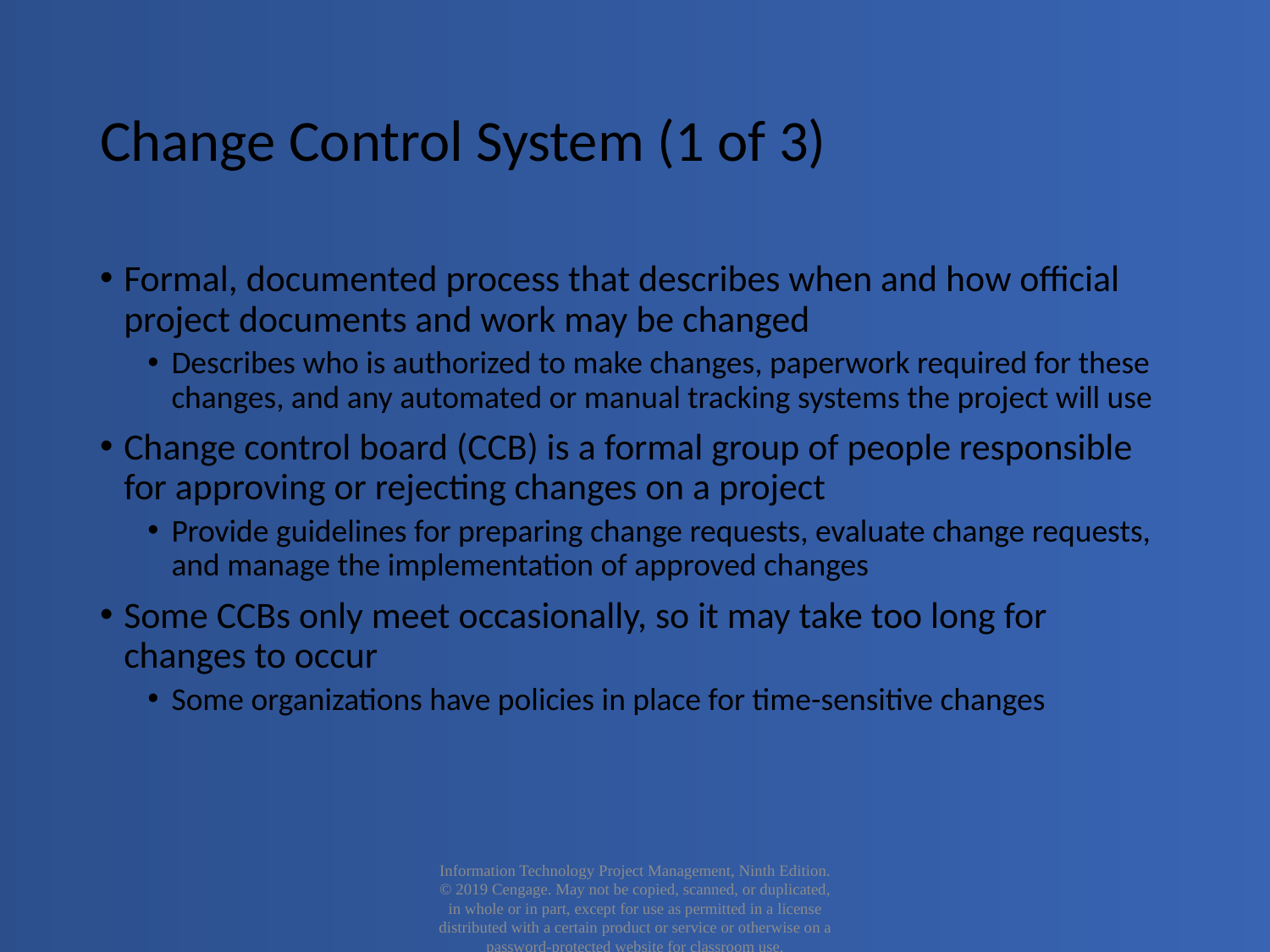

# Change Control System (1 of 3)
Formal, documented process that describes when and how official project documents and work may be changed
Describes who is authorized to make changes, paperwork required for these changes, and any automated or manual tracking systems the project will use
Change control board (CCB) is a formal group of people responsible for approving or rejecting changes on a project
Provide guidelines for preparing change requests, evaluate change requests, and manage the implementation of approved changes
Some CCBs only meet occasionally, so it may take too long for changes to occur
Some organizations have policies in place for time-sensitive changes

Information Technology Project Management, Ninth Edition. © 2019 Cengage. May not be copied, scanned, or duplicated, in whole or in part, except for use as permitted in a license distributed with a certain product or service or otherwise on a password-protected website for classroom use.